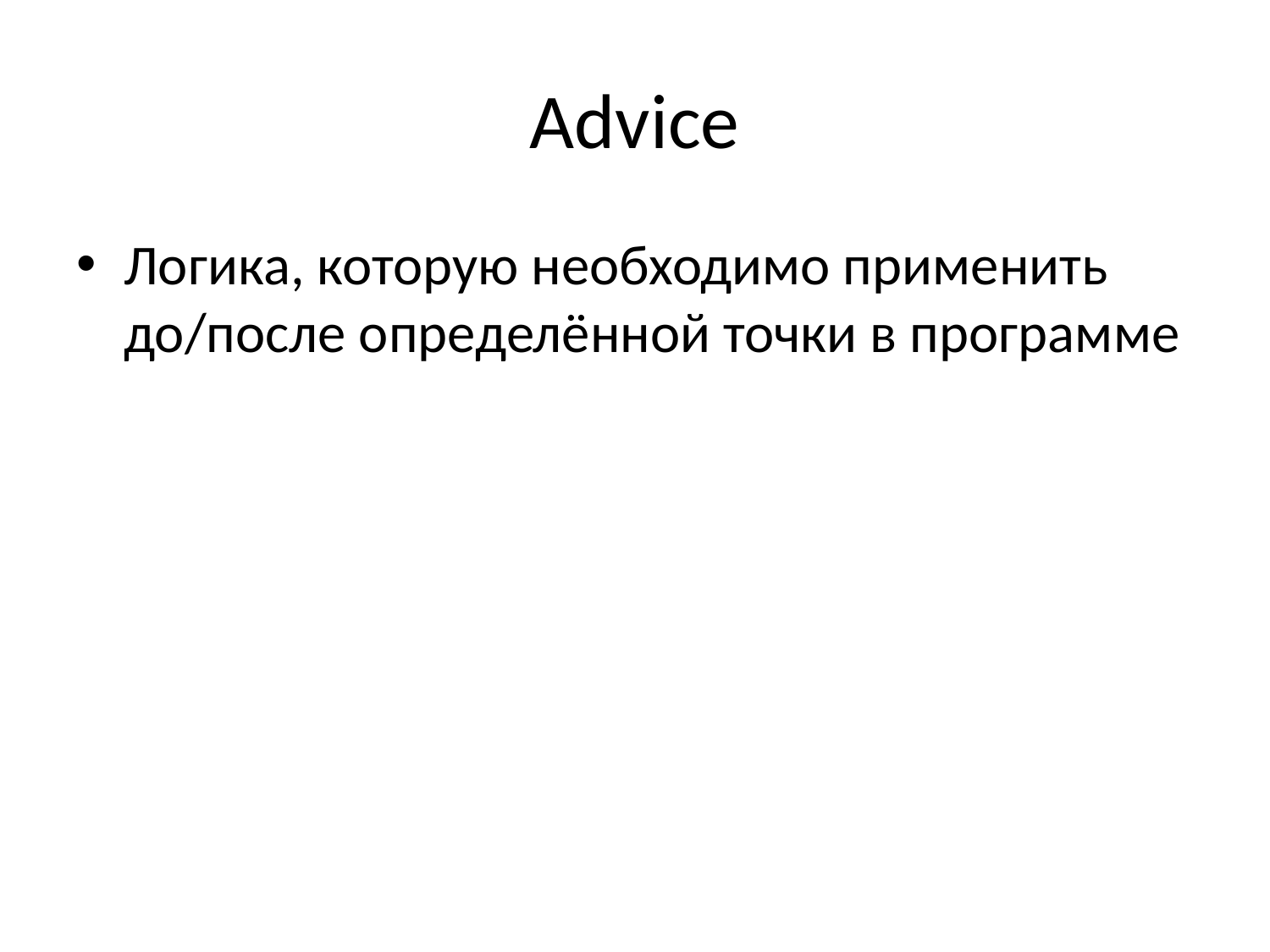

# Advice
Логика, которую необходимо применить до/после определённой точки в программе